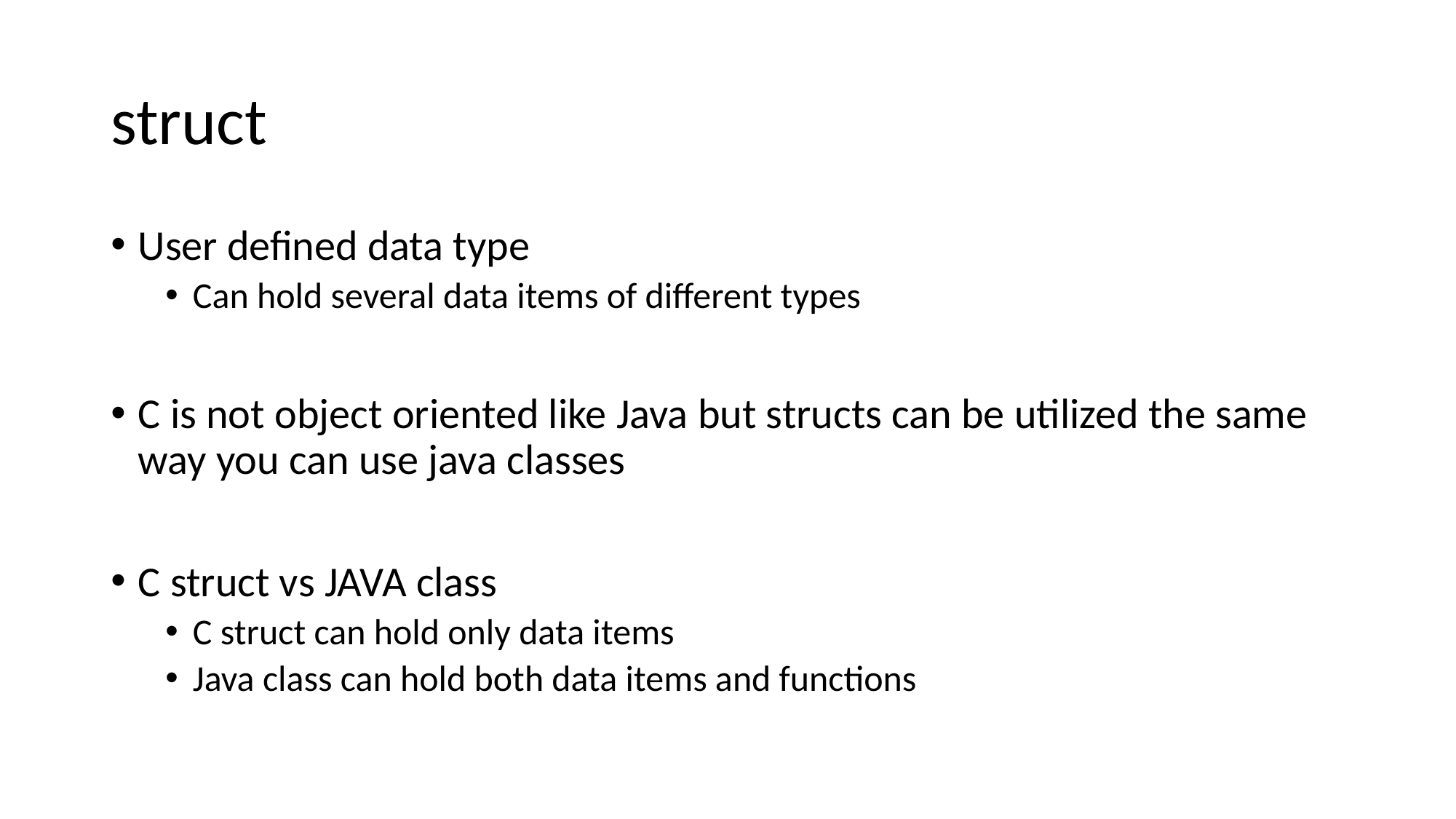

# struct
User defined data type
Can hold several data items of different types

C is not object oriented like Java but structs can be utilized the same way you can use java classes

C struct vs JAVA class
C struct can hold only data items
Java class can hold both data items and functions